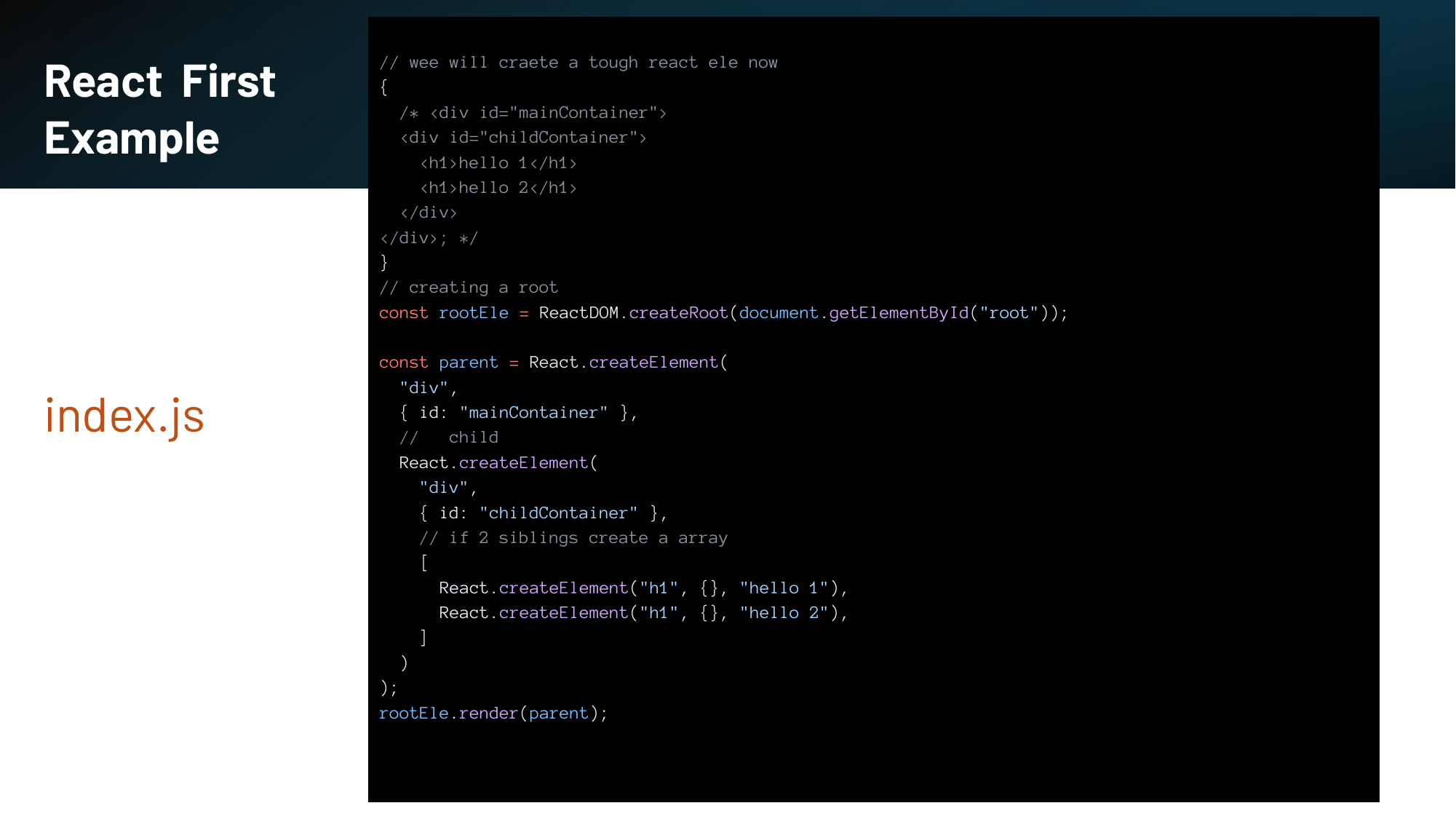

// wee will craete a tough react ele now
{
  /* <div id="mainContainer">
  <div id="childContainer">
    <h1>hello 1</h1>
    <h1>hello 2</h1>
  </div>
</div>; */
}
// creating a root
const rootEle = ReactDOM.createRoot(document.getElementById("root"));
const parent = React.createElement(
  "div",
  { id: "mainContainer" },
  //   child
  React.createElement(
    "div",
    { id: "childContainer" },
    // if 2 siblings create a array
    [
      React.createElement("h1", {}, "hello 1"),
      React.createElement("h1", {}, "hello 2"),
    ]
  )
);
rootEle.render(parent);

React  First
Example
index.js